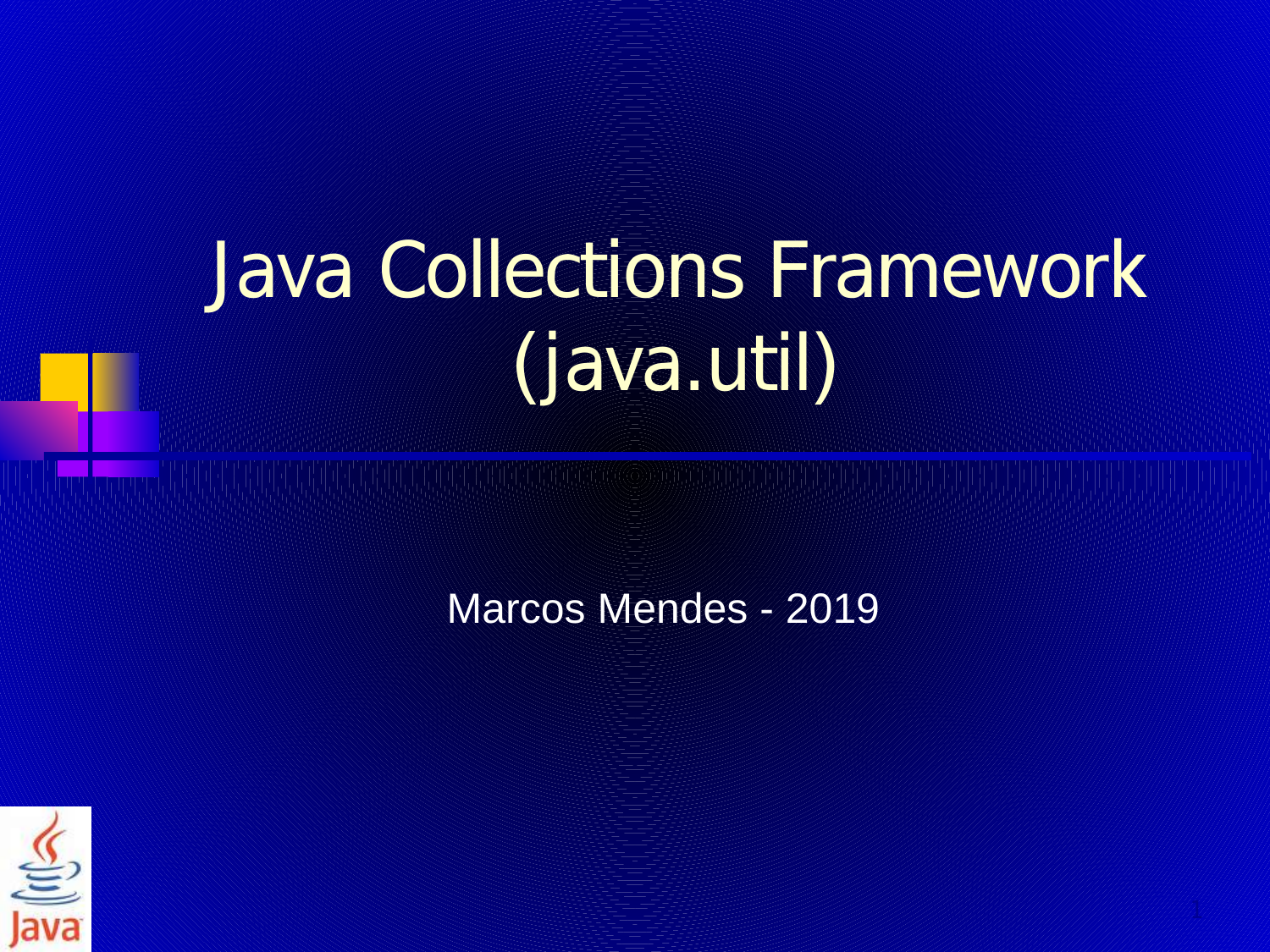

# Java Collections Framework (java.util)
Marcos Mendes - 2019
1